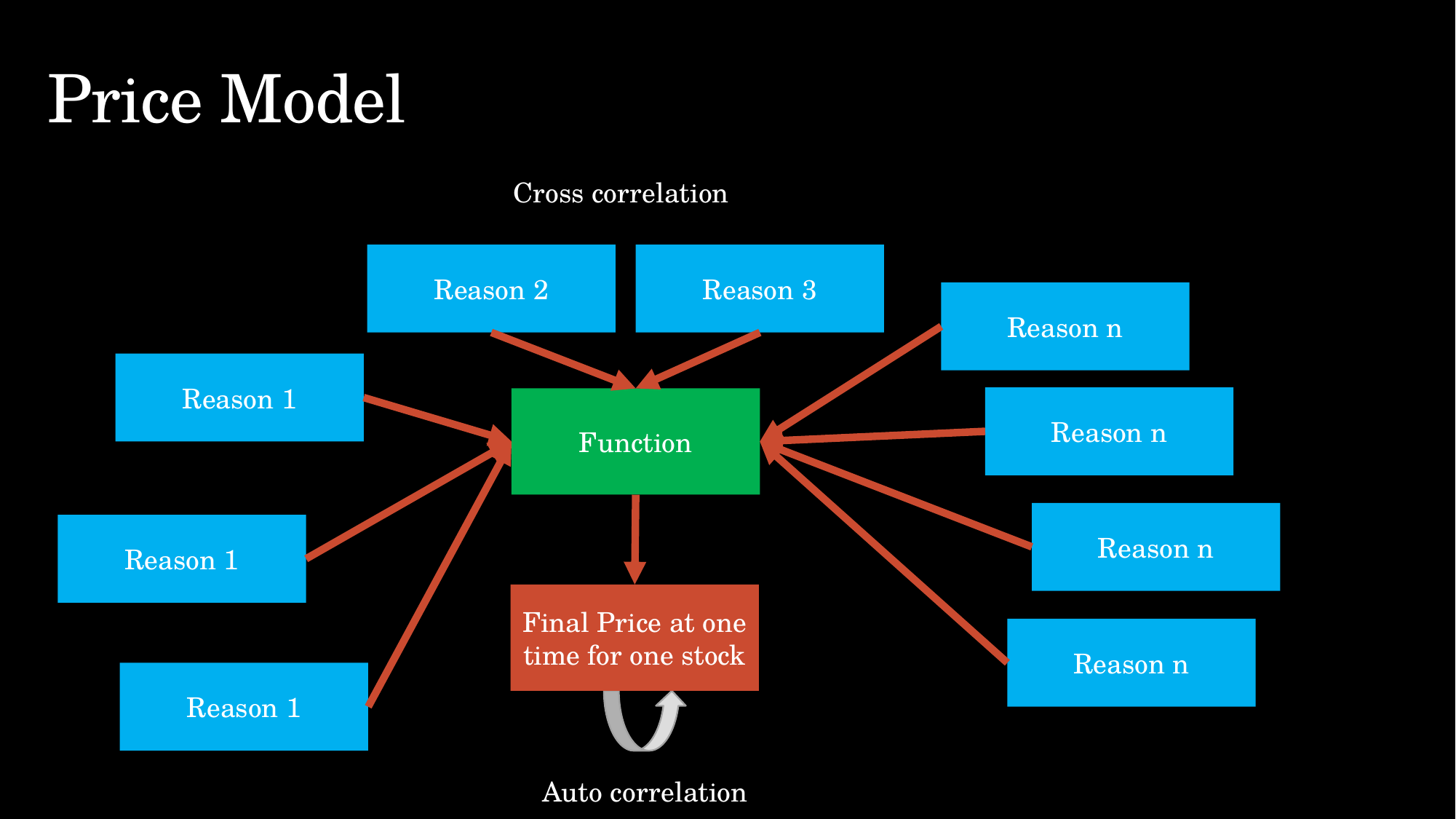

# Price Model
Cross correlation
Reason 2
Reason 3
Reason n
Reason 1
Reason n
Function
Reason n
Reason 1
Final Price at one time for one stock
Reason n
Reason 1

Auto correlation